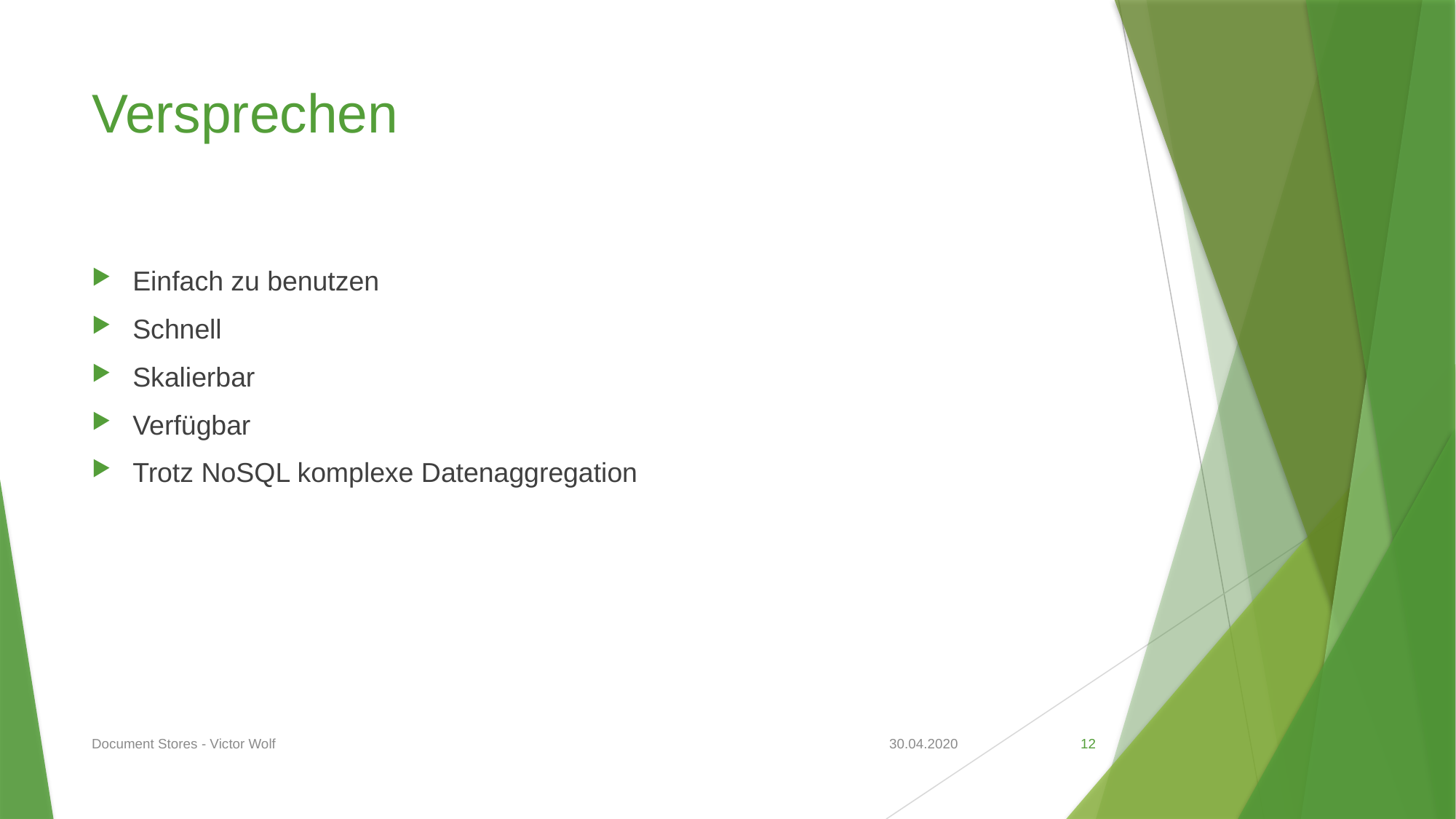

# Versprechen
Einfach zu benutzen
Schnell
Skalierbar
Verfügbar
Trotz NoSQL komplexe Datenaggregation
Document Stores - Victor Wolf
30.04.2020
12